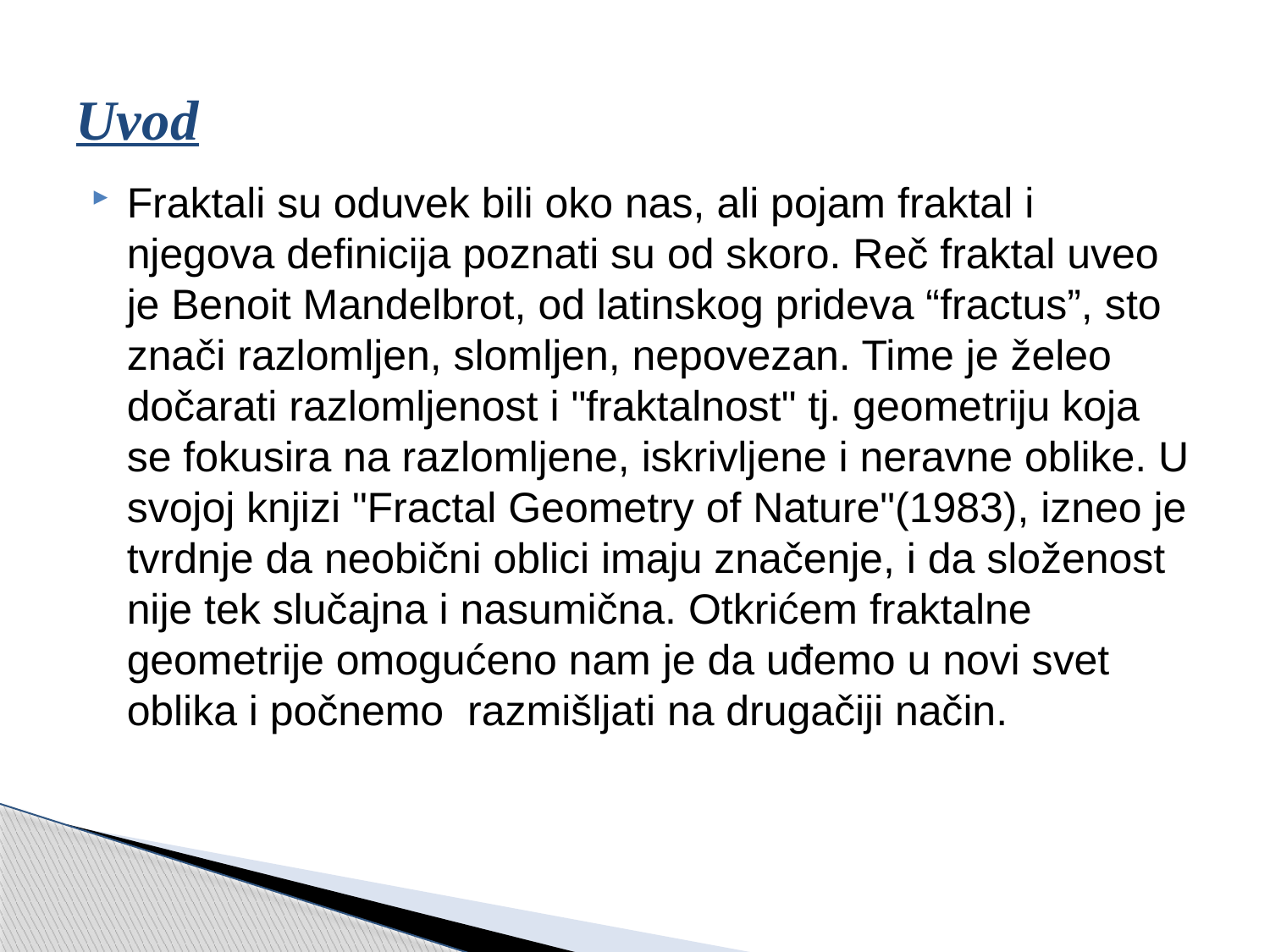

# Uvod
Fraktali su oduvek bili oko nas, ali pojam fraktal i njegova definicija poznati su od skoro. Reč fraktal uveo je Benoit Mandelbrot, od latinskog prideva “fractus”, sto znači razlomljen, slomljen, nepovezan. Time je želeo dočarati razlomljenost i "fraktalnost" tj. geometriju koja se fokusira na razlomljene, iskrivljene i neravne oblike. U svojoj knjizi "Fractal Geometry of Nature"(1983), izneo je tvrdnje da neobični oblici imaju značenje, i da složenost nije tek slučajna i nasumična. Otkrićem fraktalne geometrije omogućeno nam je da uđemo u novi svet oblika i počnemo  razmišljati na drugačiji način.